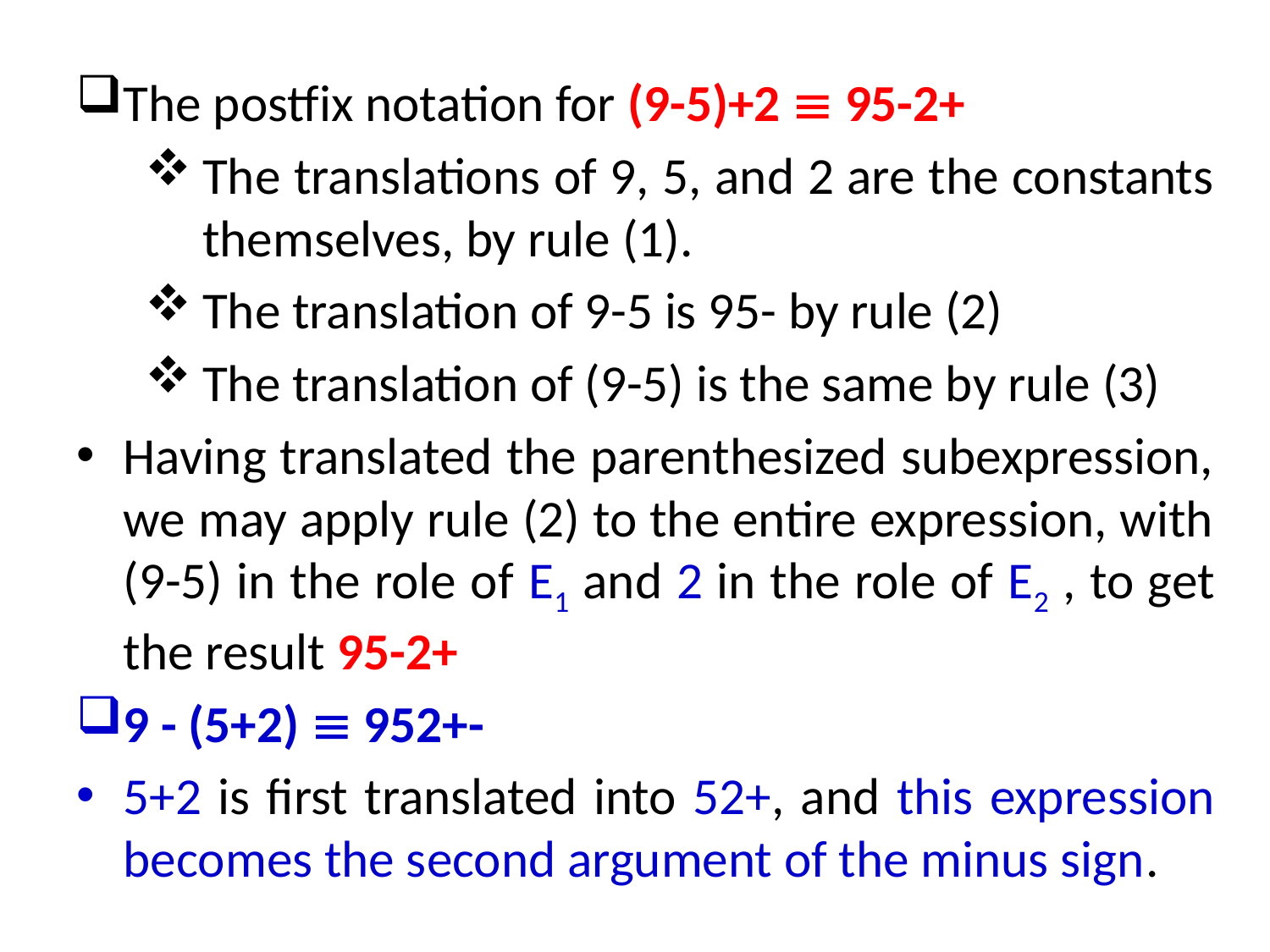

The postfix notation for (9-5)+2 ≡ 95-2+
The translations of 9, 5, and 2 are the constants themselves, by rule (1).
The translation of 9-5 is 95- by rule (2)
The translation of (9-5) is the same by rule (3)
Having translated the parenthesized subexpression, we may apply rule (2) to the entire expression, with (9-5) in the role of E1 and 2 in the role of E2 , to get the result 95-2+
9 - (5+2) ≡ 952+-
5+2 is first translated into 52+, and this expression becomes the second argument of the minus sign.